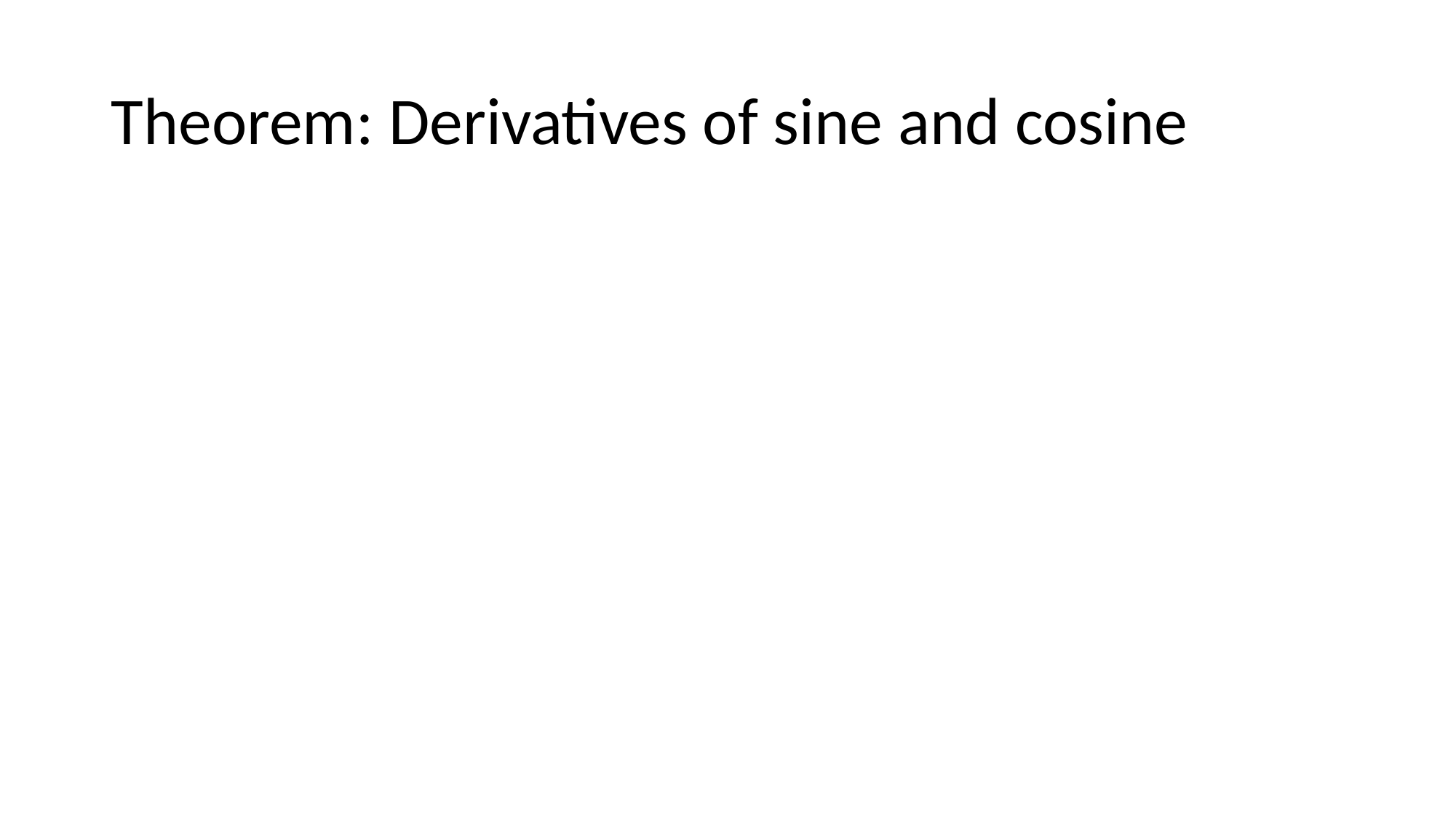

# Theorem: Derivatives of sine and cosine